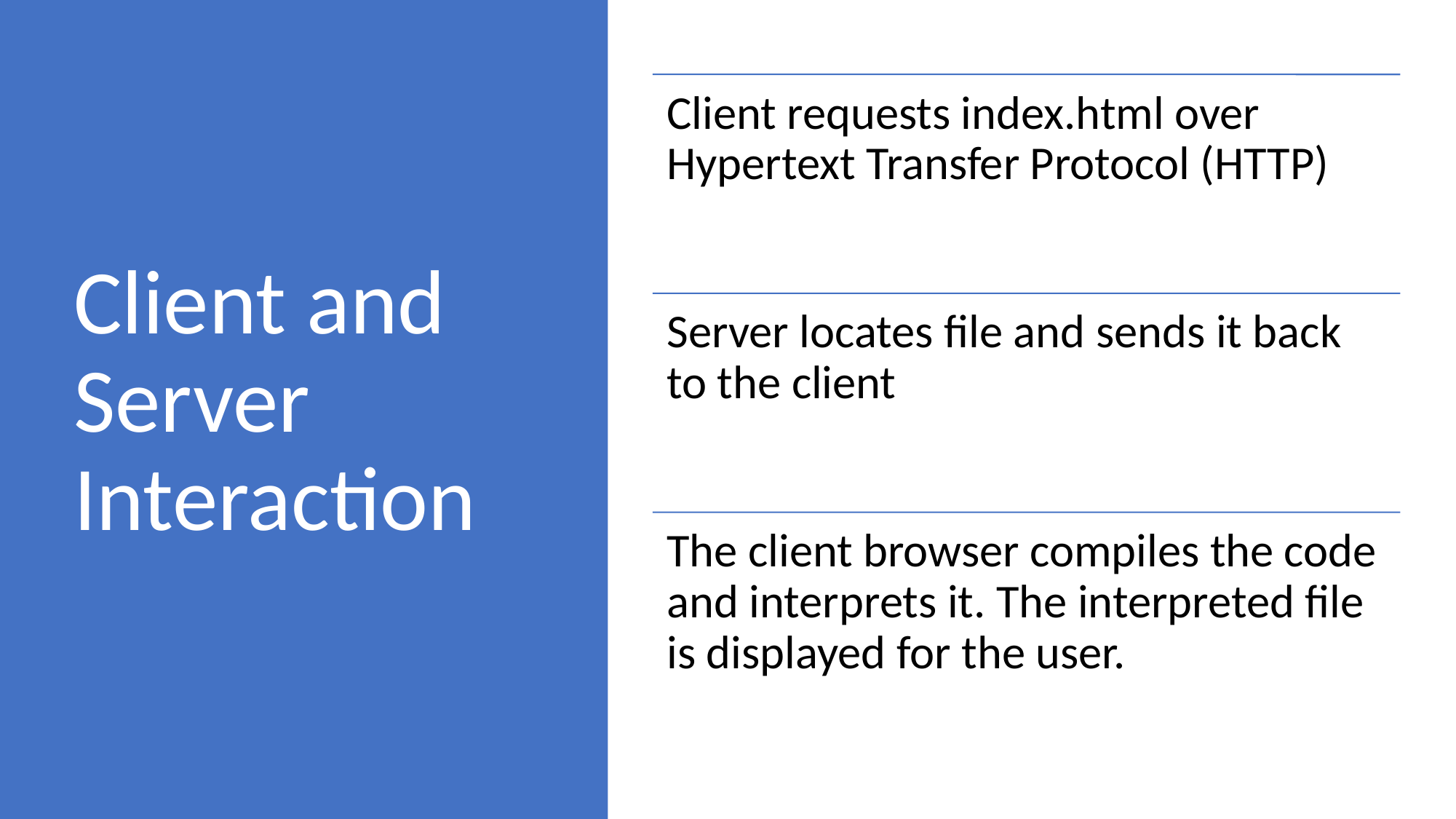

# Client and Server Interaction
Client requests index.html over Hypertext Transfer Protocol (HTTP)
Server locates file and sends it back to the client
The client browser compiles the code and interprets it. The interpreted file is displayed for the user.